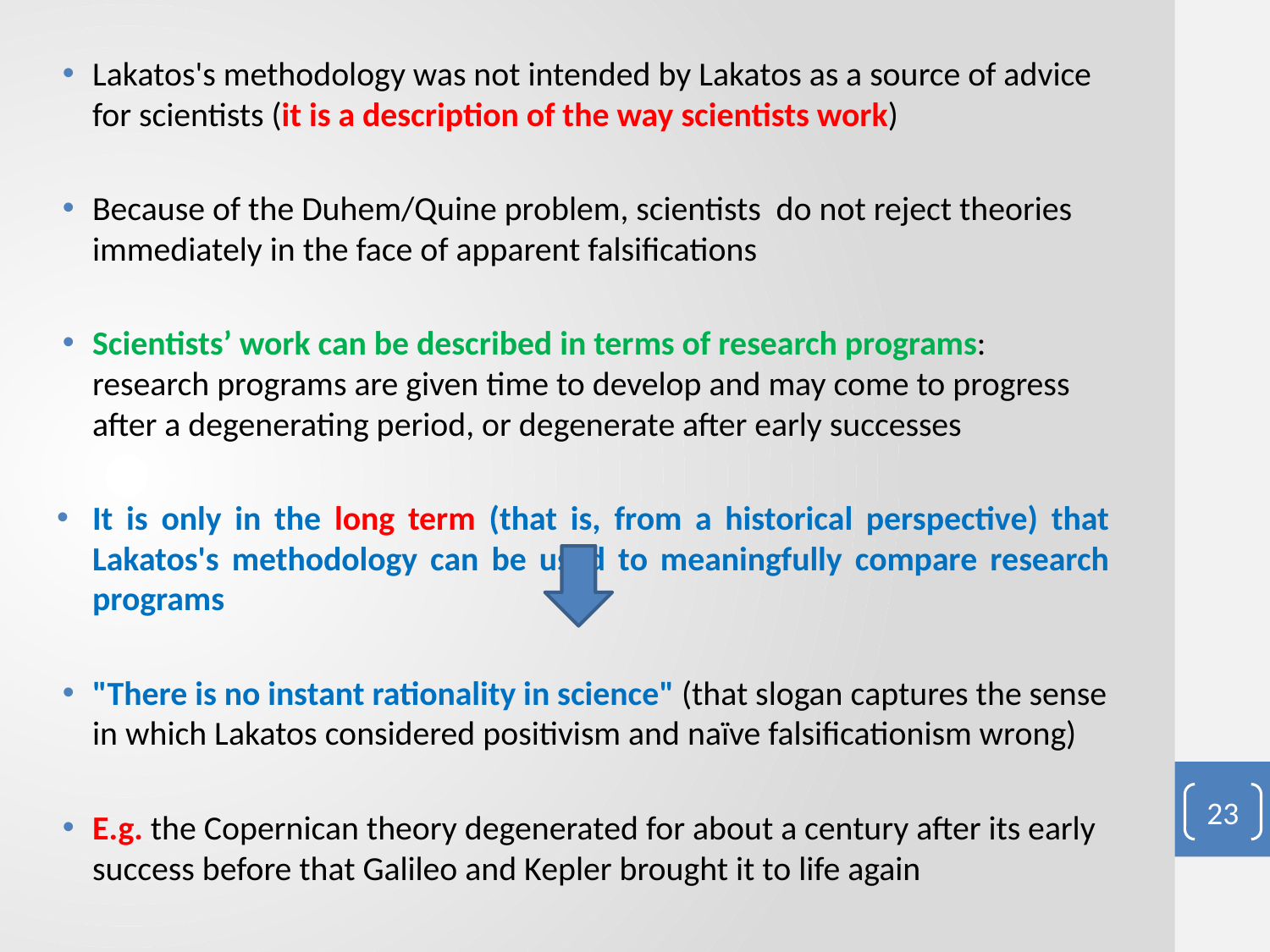

#
Lakatos's methodology was not intended by Lakatos as a source of advice for scientists (it is a description of the way scientists work)

Because of the Duhem/Quine problem, scientists  do not reject theories immediately in the face of apparent falsifications

Scientists’ work can be described in terms of research programs: research programs are given time to develop and may come to progress after a degenerating period, or degenerate after early successes

It is only in the long term (that is, from a historical perspective) that Lakatos's methodology can be used to meaningfully compare research programs

"There is no instant rationality in science" (that slogan captures the sense in which Lakatos considered positivism and naïve falsificationism wrong)

E.g. the Copernican theory degenerated for about a century after its early success before that Galileo and Kepler brought it to life again

23